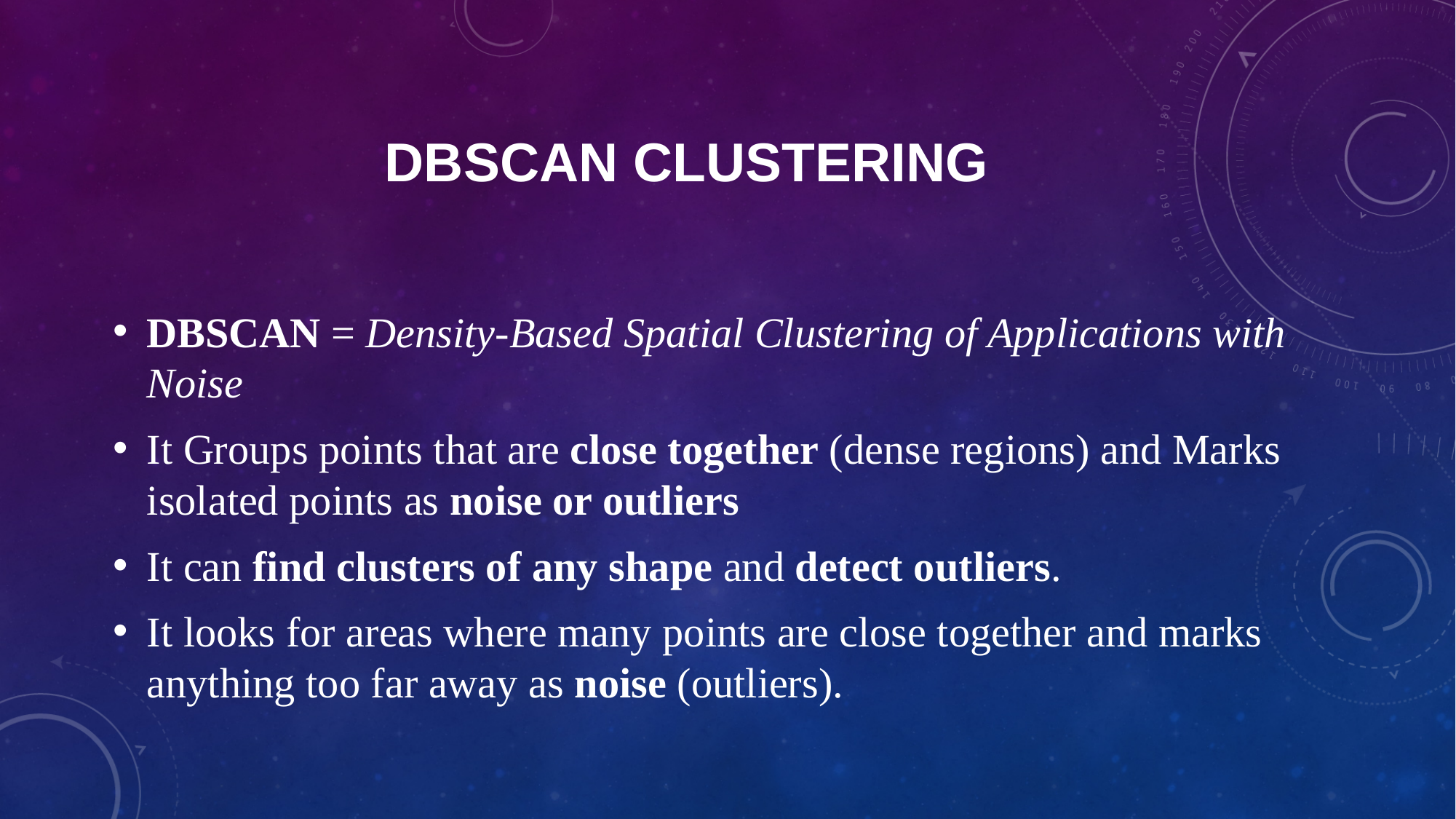

# DBSCAN Clustering
DBSCAN = Density-Based Spatial Clustering of Applications with Noise
It Groups points that are close together (dense regions) and Marks isolated points as noise or outliers
It can find clusters of any shape and detect outliers.
It looks for areas where many points are close together and marks anything too far away as noise (outliers).